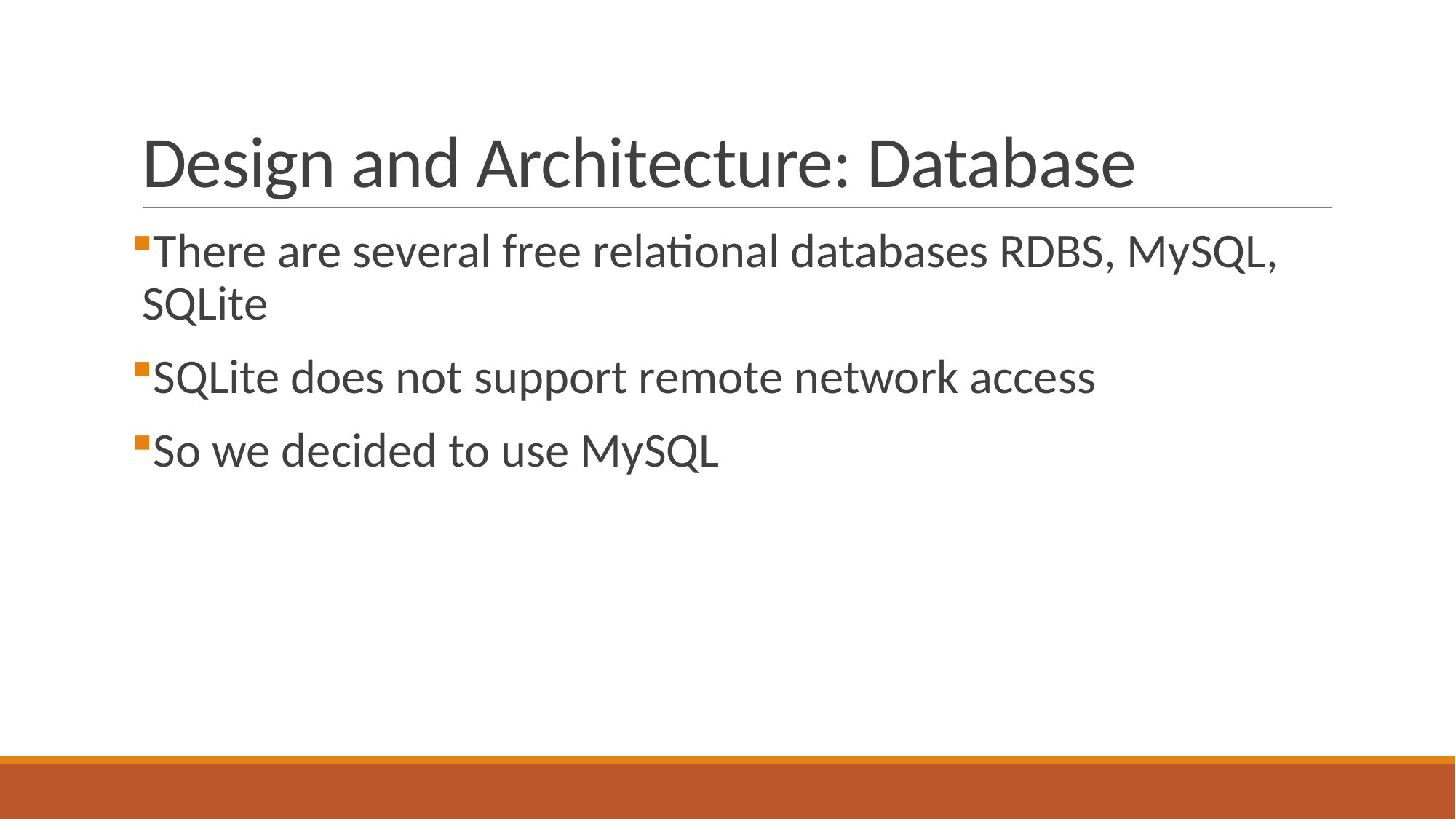

# Design and Architecture: Database
There are several free relational databases RDBS, MySQL, SQLite
SQLite does not support remote network access
So we decided to use MySQL